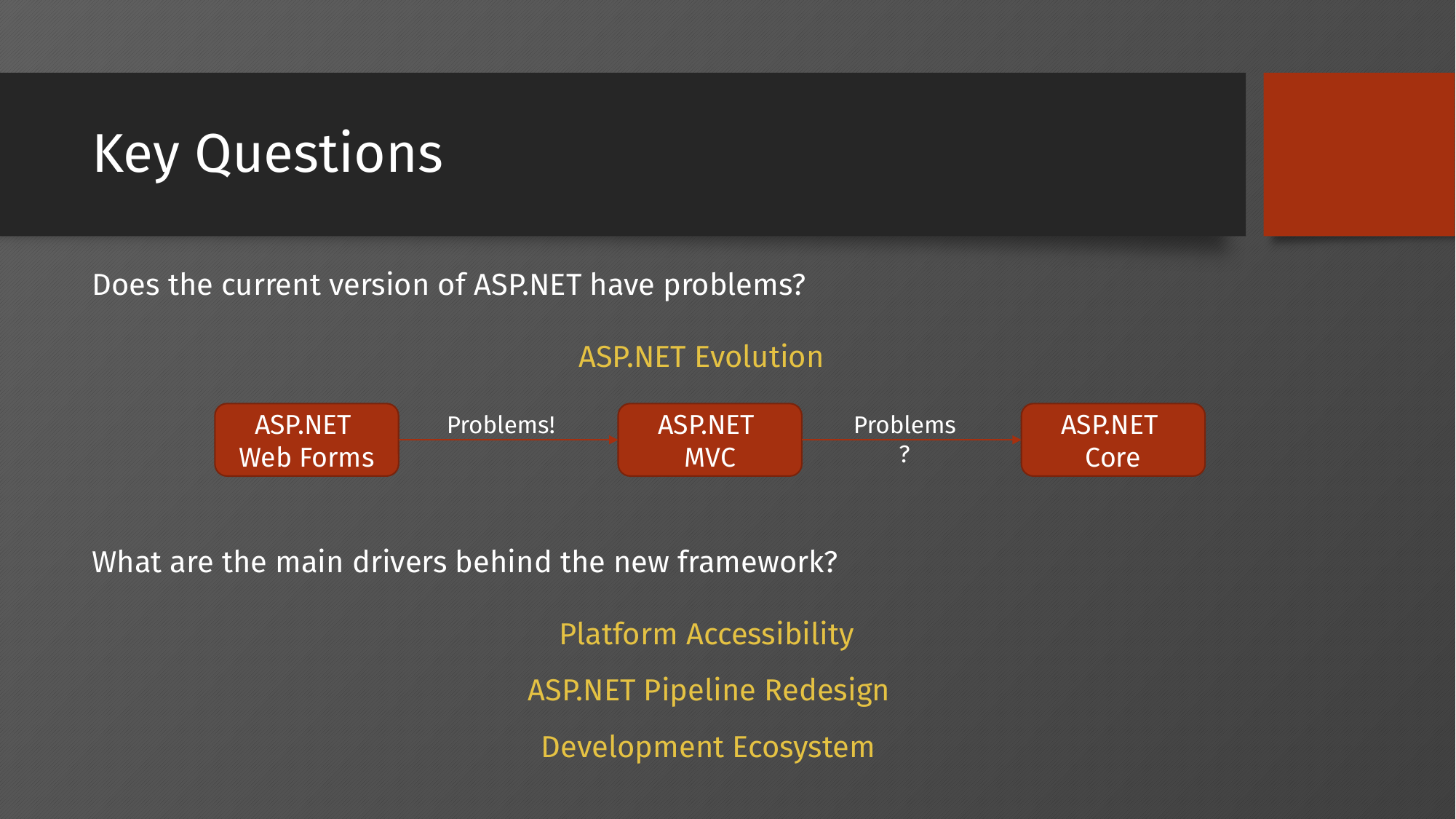

# Key Questions
Does the current version of ASP.NET have problems?
ASP.NET Evolution
ASP.NET
Web Forms
ASP.NET
MVC
ASP.NET
Core
Problems?
Problems!
What are the main drivers behind the new framework?
Platform Accessibility
ASP.NET Pipeline Redesign
Development Ecosystem